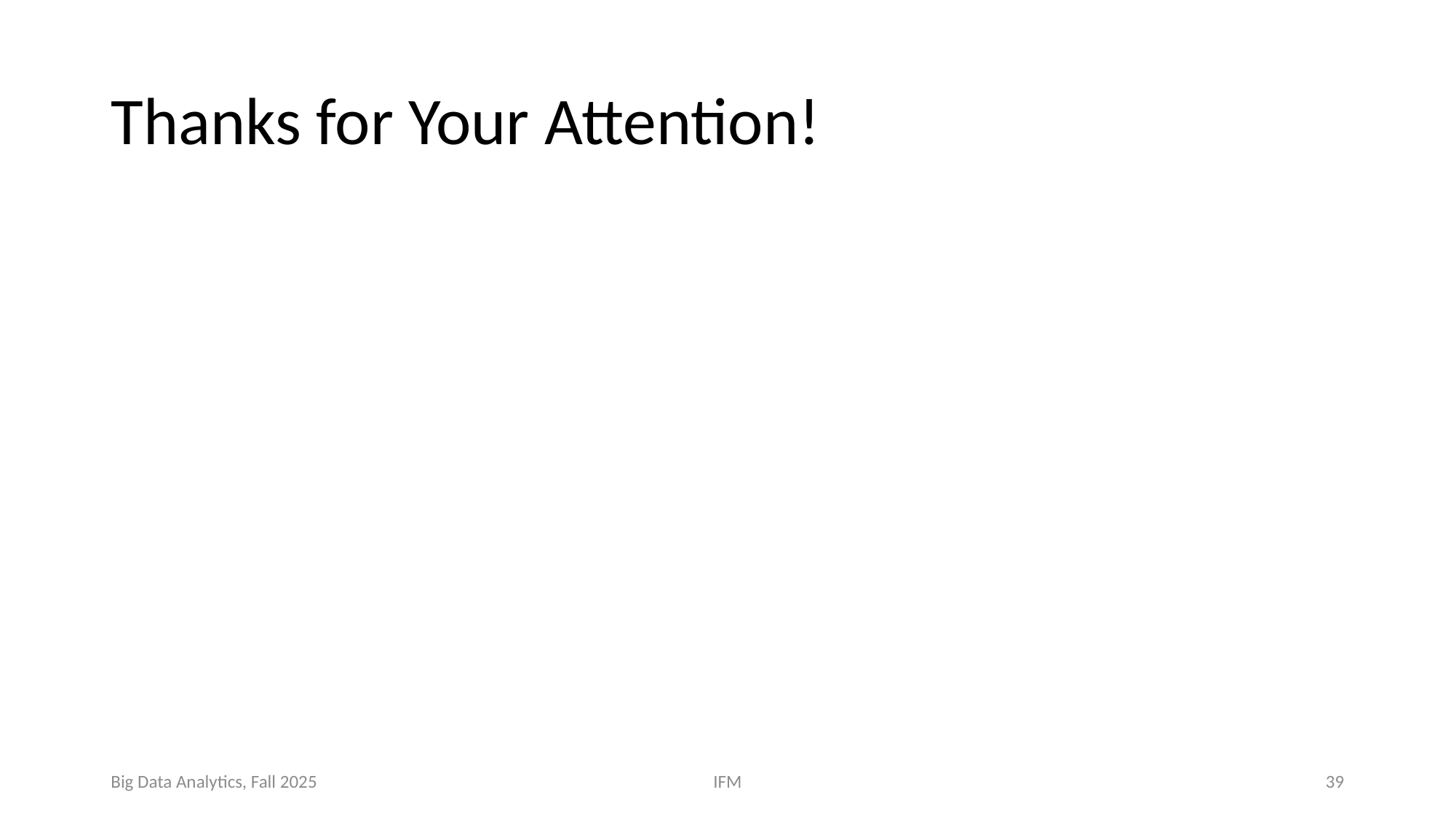

# Thanks for Your Attention!

Big Data Analytics, Fall 2025
IFM
39